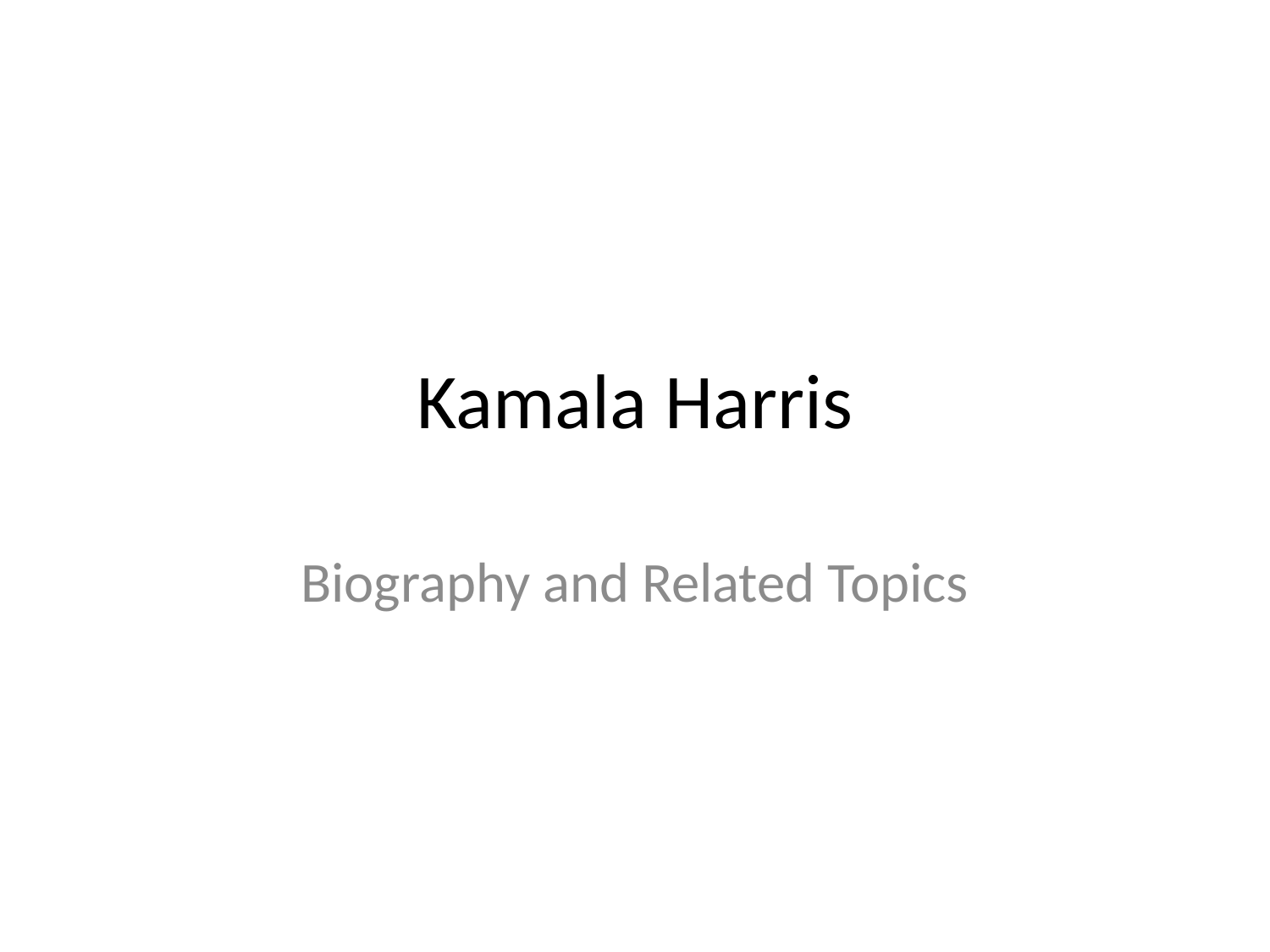

# Kamala Harris
Biography and Related Topics